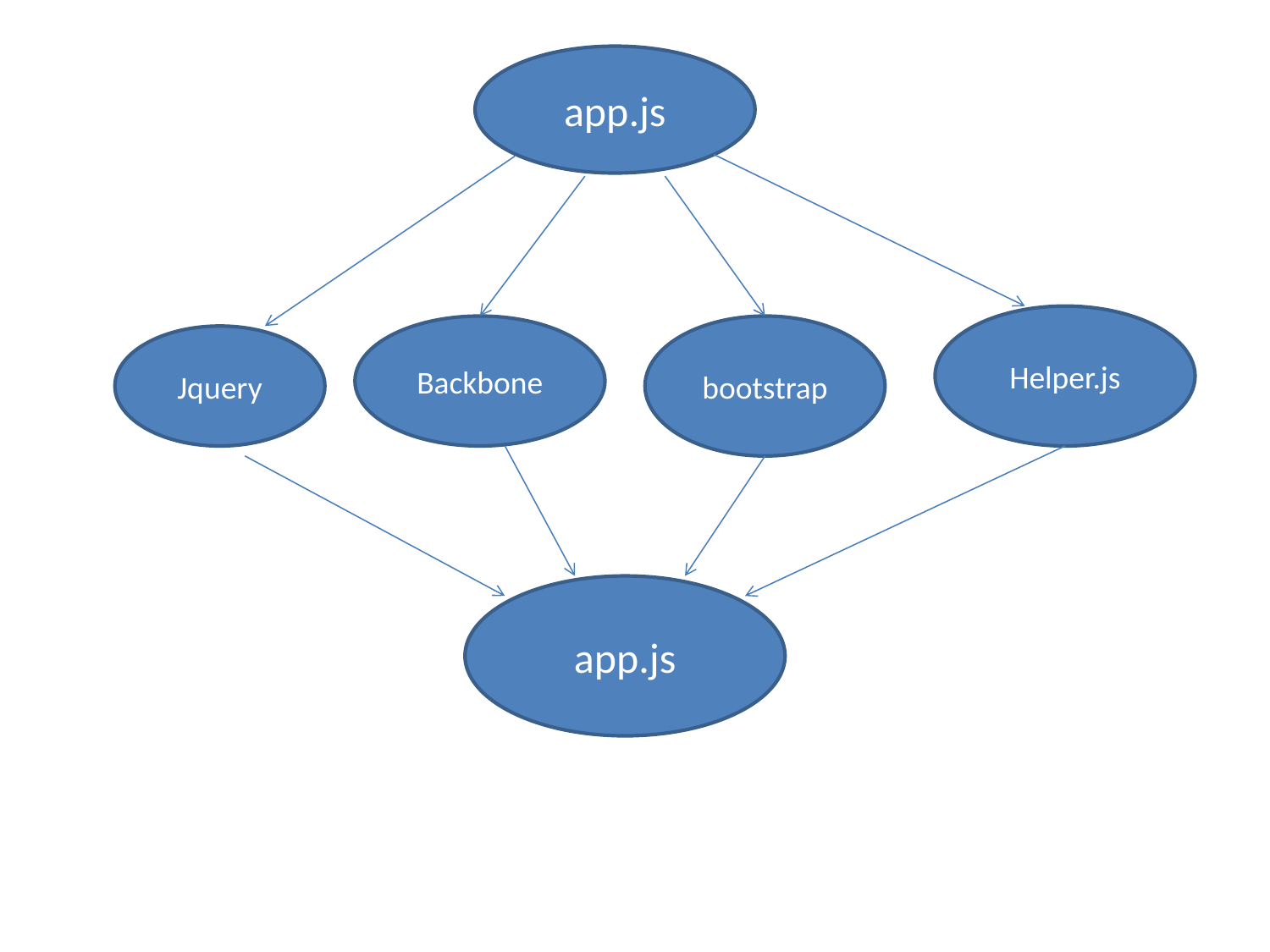

#
app.js

Helper.js
Backbone
bootstrap
Jquery
app.js